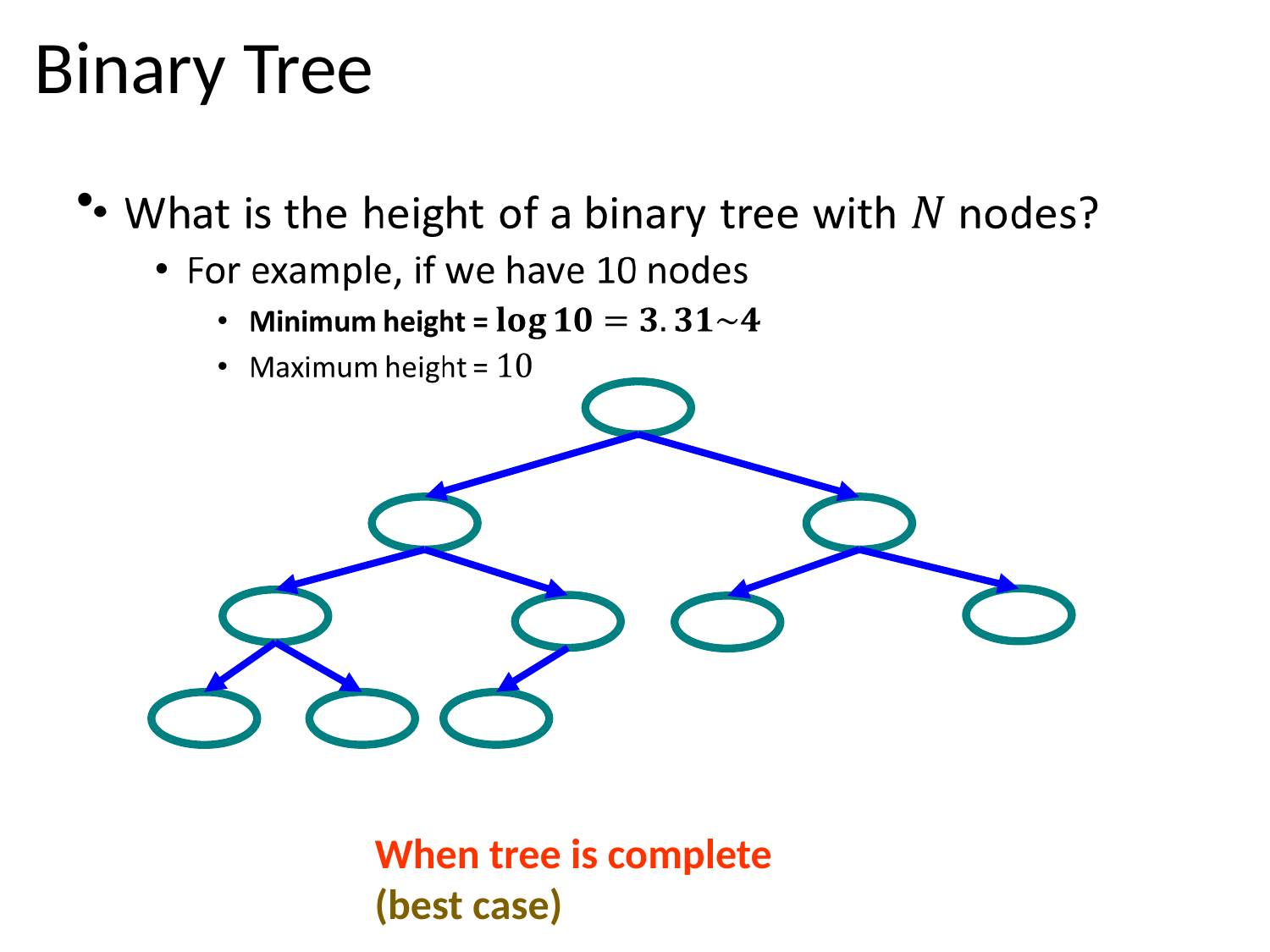

# Binary Tree

When tree is complete (best case)